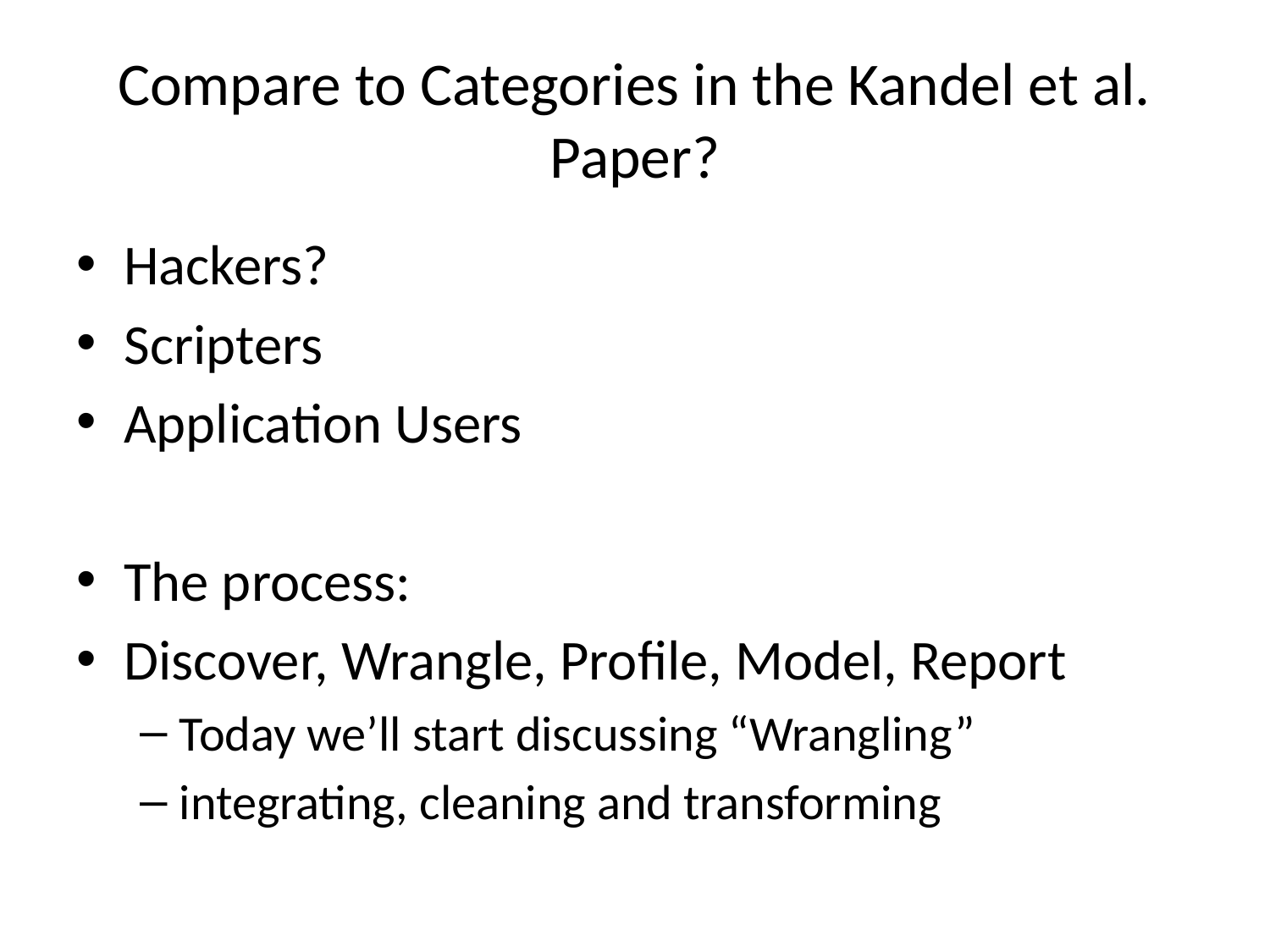

# Compare to Categories in the Kandel et al. Paper?
Hackers?
Scripters
Application Users

The process:
Discover, Wrangle, Profile, Model, Report
Today we’ll start discussing “Wrangling”
integrating, cleaning and transforming